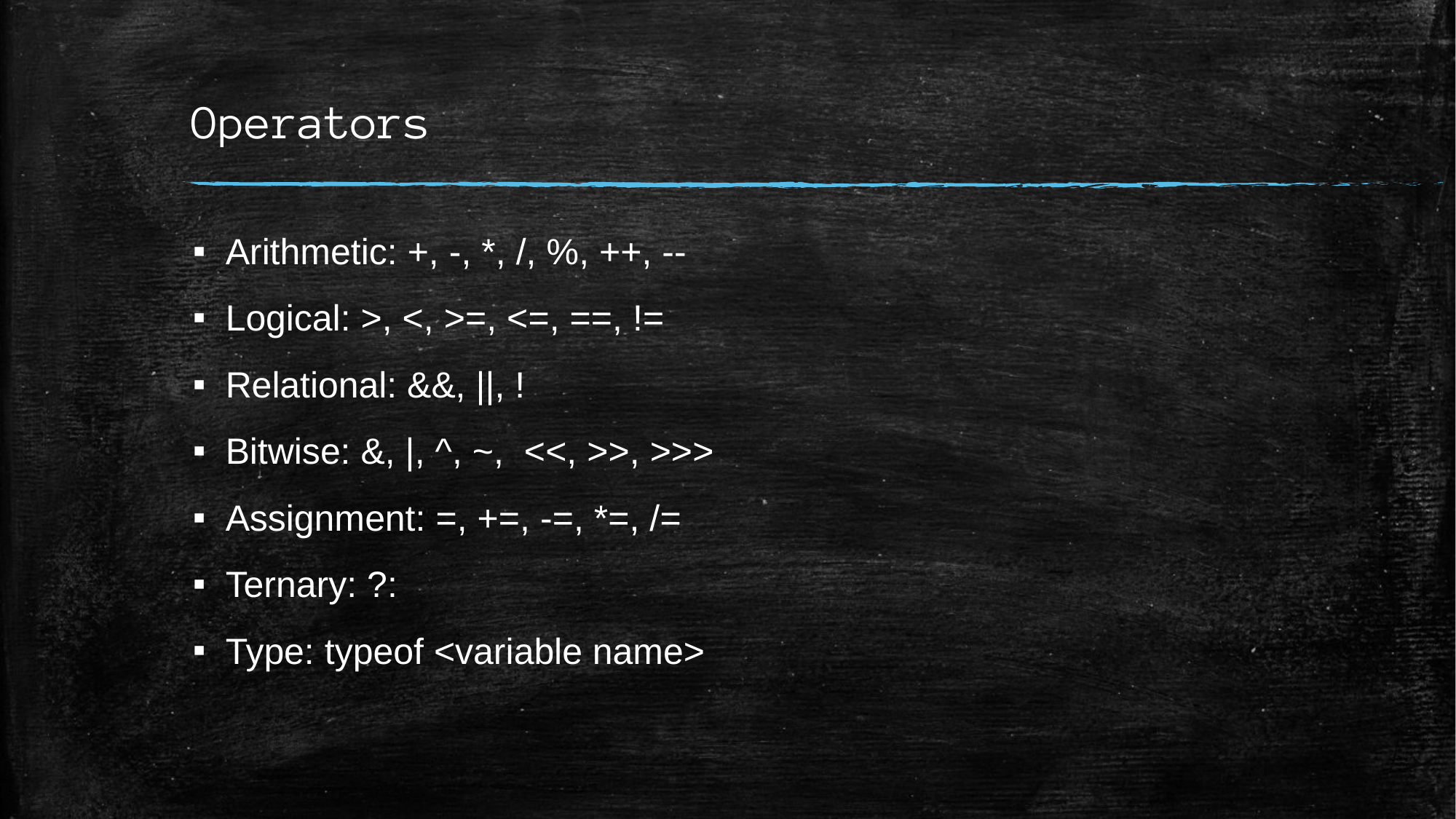

# Operators
Arithmetic: +, -, *, /, %, ++, --
Logical: >, <, >=, <=, ==, !=
Relational: &&, ||, !
Bitwise: &, |, ^, ~,  <<, >>, >>>
Assignment: =, +=, -=, *=, /=
Ternary: ?:
Type: typeof <variable name>